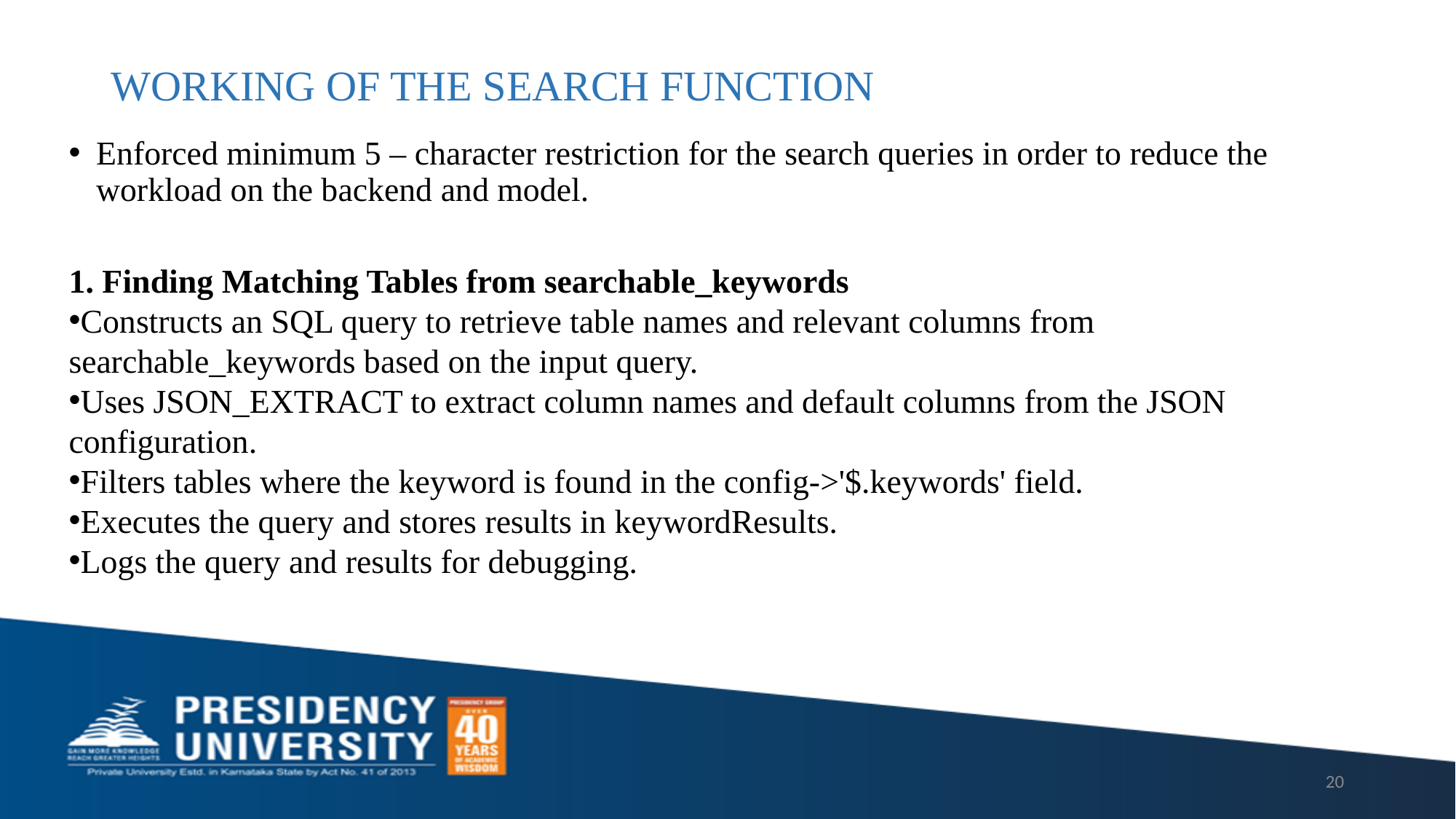

# WORKING OF THE SEARCH FUNCTION
Enforced minimum 5 – character restriction for the search queries in order to reduce the workload on the backend and model.

1. Finding Matching Tables from searchable_keywords
Constructs an SQL query to retrieve table names and relevant columns from    searchable_keywords based on the input query.
Uses JSON_EXTRACT to extract column names and default columns from the JSON configuration.
Filters tables where the keyword is found in the config->'$.keywords' field.
Executes the query and stores results in keywordResults.
Logs the query and results for debugging.

20